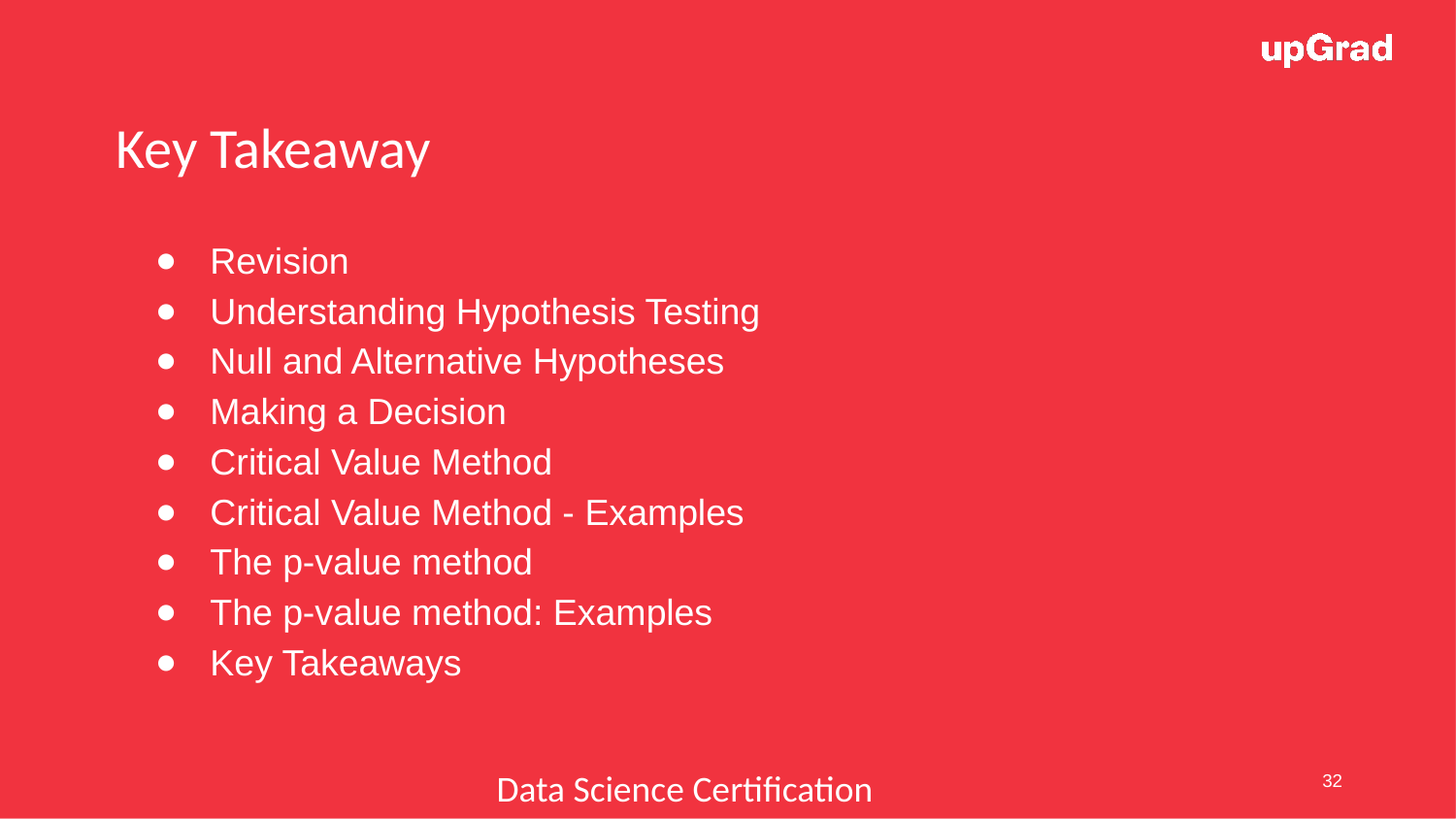

Key Takeaway
Revision
Understanding Hypothesis Testing
Null and Alternative Hypotheses
Making a Decision
Critical Value Method
Critical Value Method - Examples
The p-value method
The p-value method: Examples
Key Takeaways
Data Science Certification Program
32